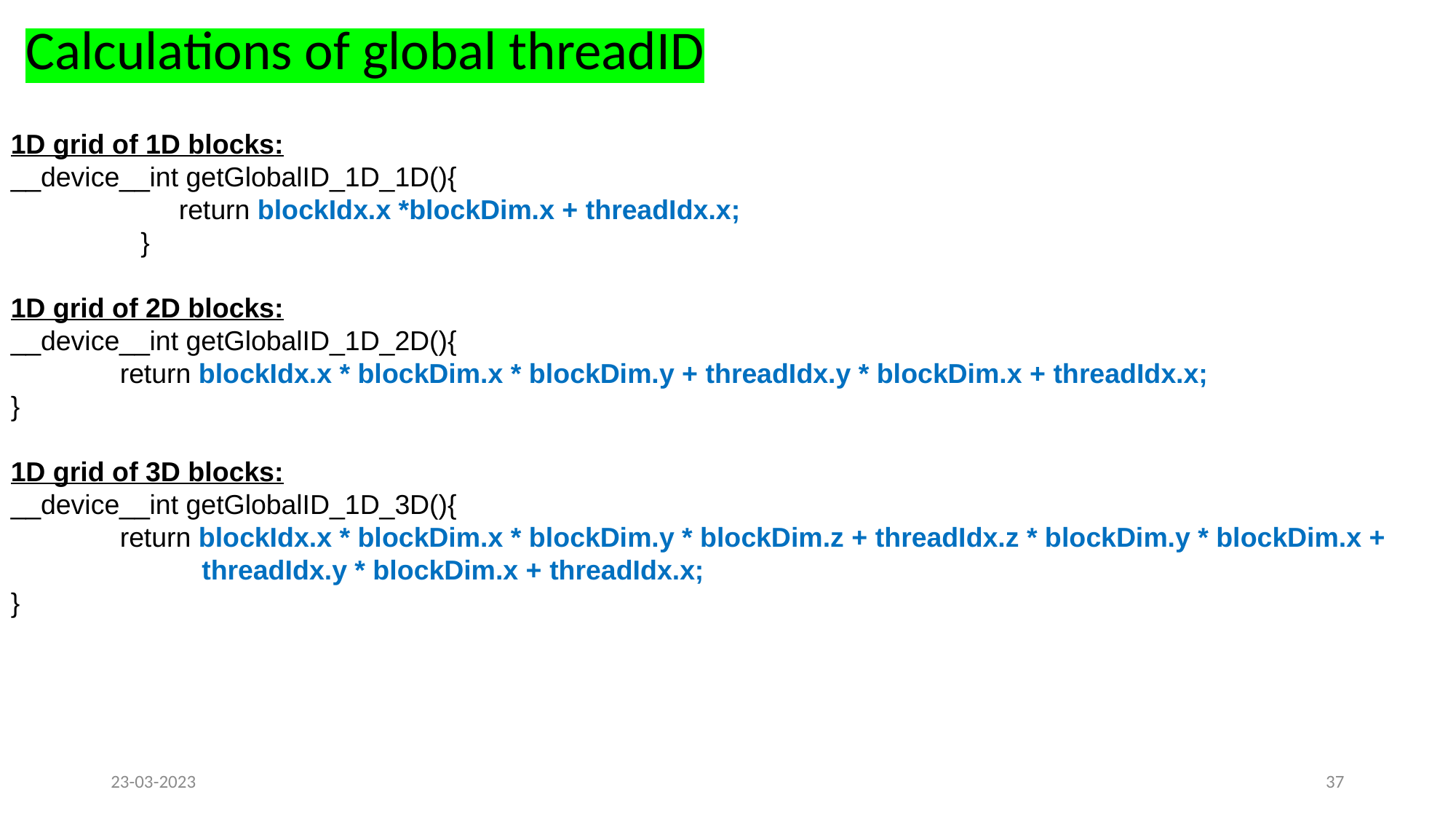

Calculations of global threadID
1D grid of 1D blocks:
__device__int getGlobalID_1D_1D(){
                      return blockIdx.x *blockDim.x + threadIdx.x;
                 }

1D grid of 2D blocks:
__device__int getGlobalID_1D_2D(){
	return blockIdx.x * blockDim.x * blockDim.y + threadIdx.y * blockDim.x + threadIdx.x;
}

1D grid of 3D blocks:
__device__int getGlobalID_1D_3D(){
	return blockIdx.x * blockDim.x * blockDim.y * blockDim.z + threadIdx.z * blockDim.y * blockDim.x +
                         threadIdx.y * blockDim.x + threadIdx.x;
}
23-03-2023
37